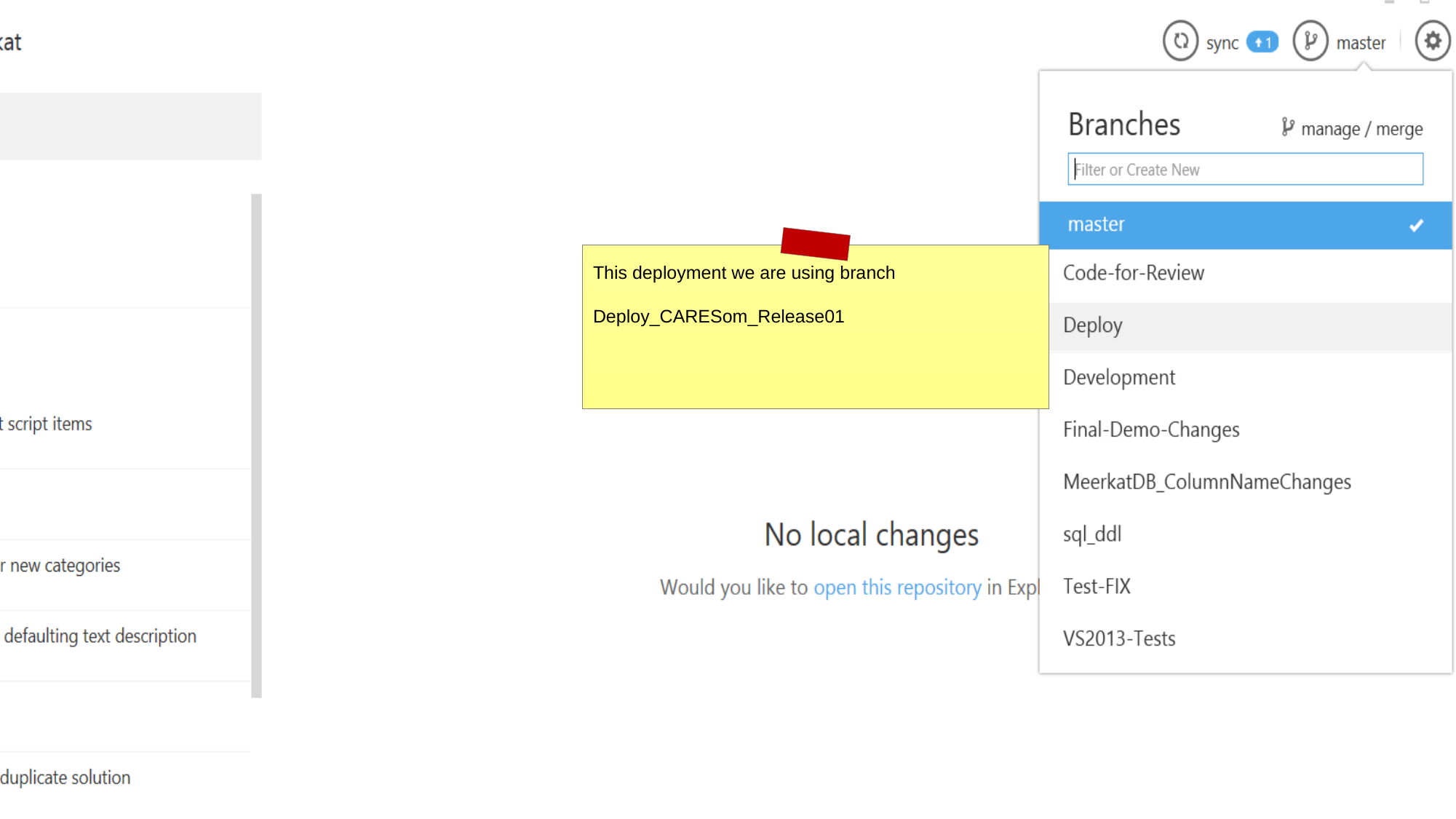

This deployment we are using branch

Deploy_CARESom_Release01